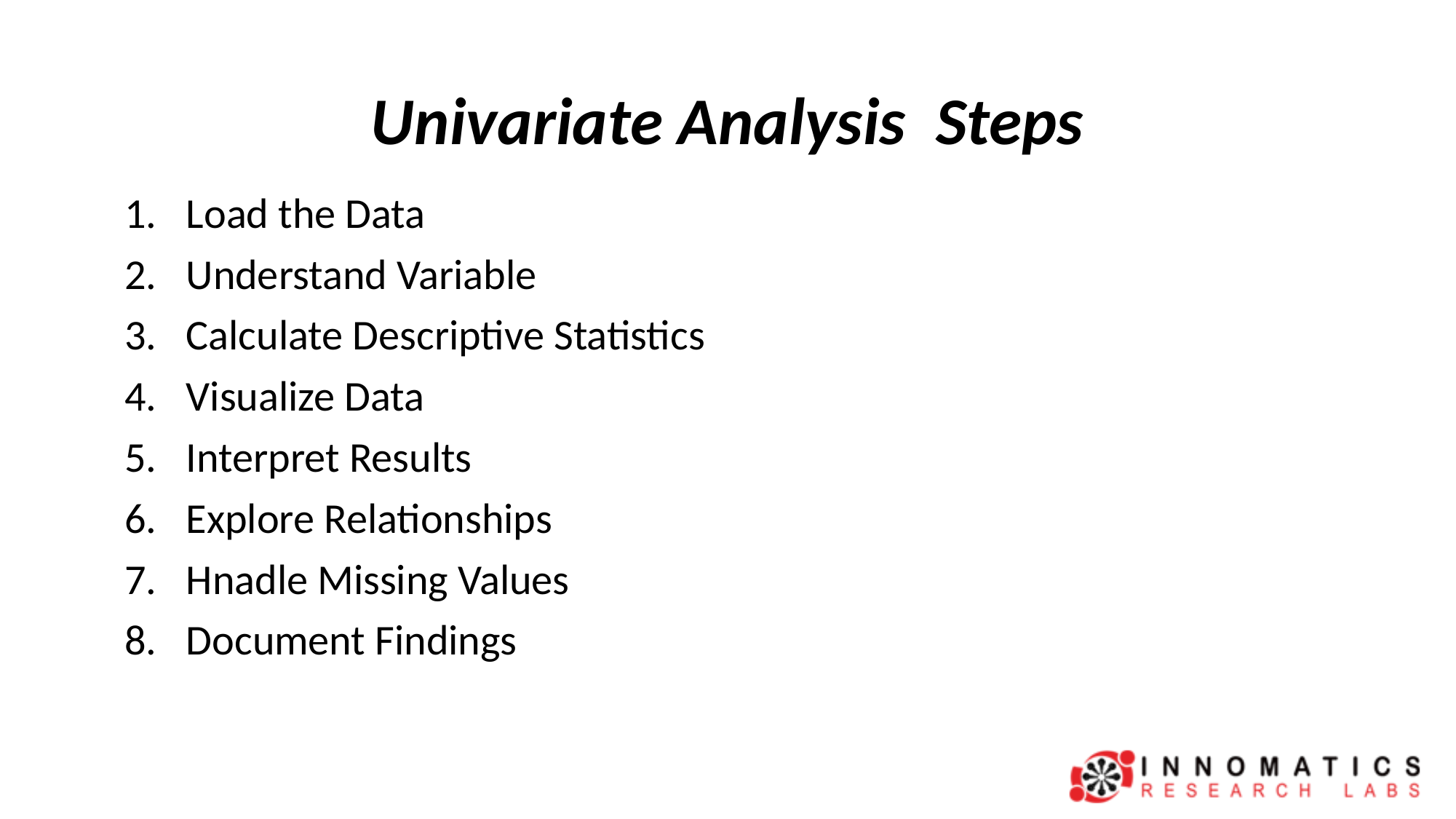

# Univariate Analysis  Steps
Load the Data
Understand Variable
Calculate Descriptive Statistics
Visualize Data
Interpret Results
Explore Relationships
Hnadle Missing Values
Document Findings